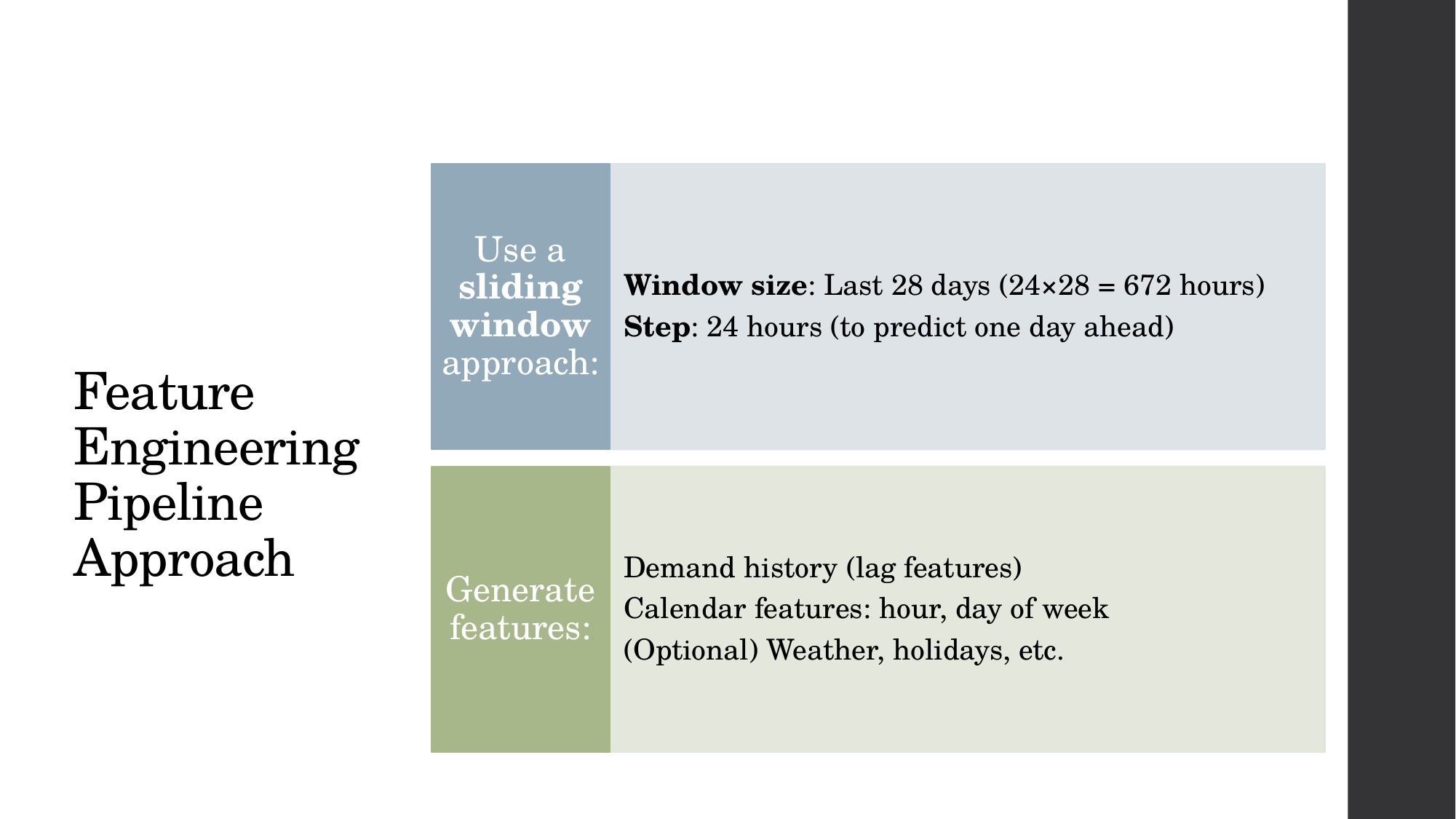

# Feature Engineering Pipeline Approach
Window size: Last 28 days (24×28 = 672 hours)
Step: 24 hours (to predict one day ahead)
Use a sliding window approach:
Demand history (lag features)
Calendar features: hour, day of week
(Optional) Weather, holidays, etc.
Generate features: